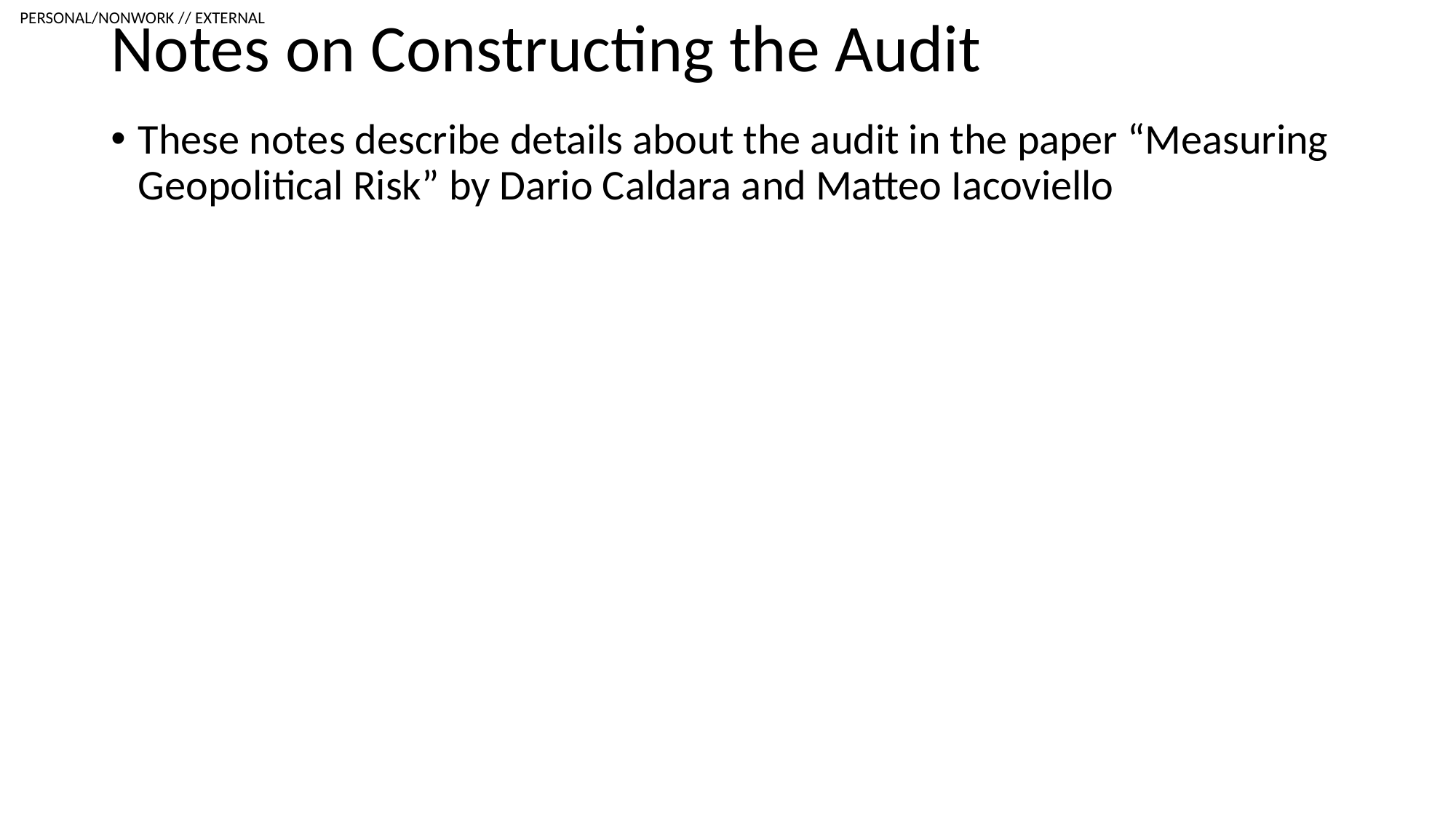

# Notes on Constructing the Audit
These notes describe details about the audit in the paper “Measuring Geopolitical Risk” by Dario Caldara and Matteo Iacoviello